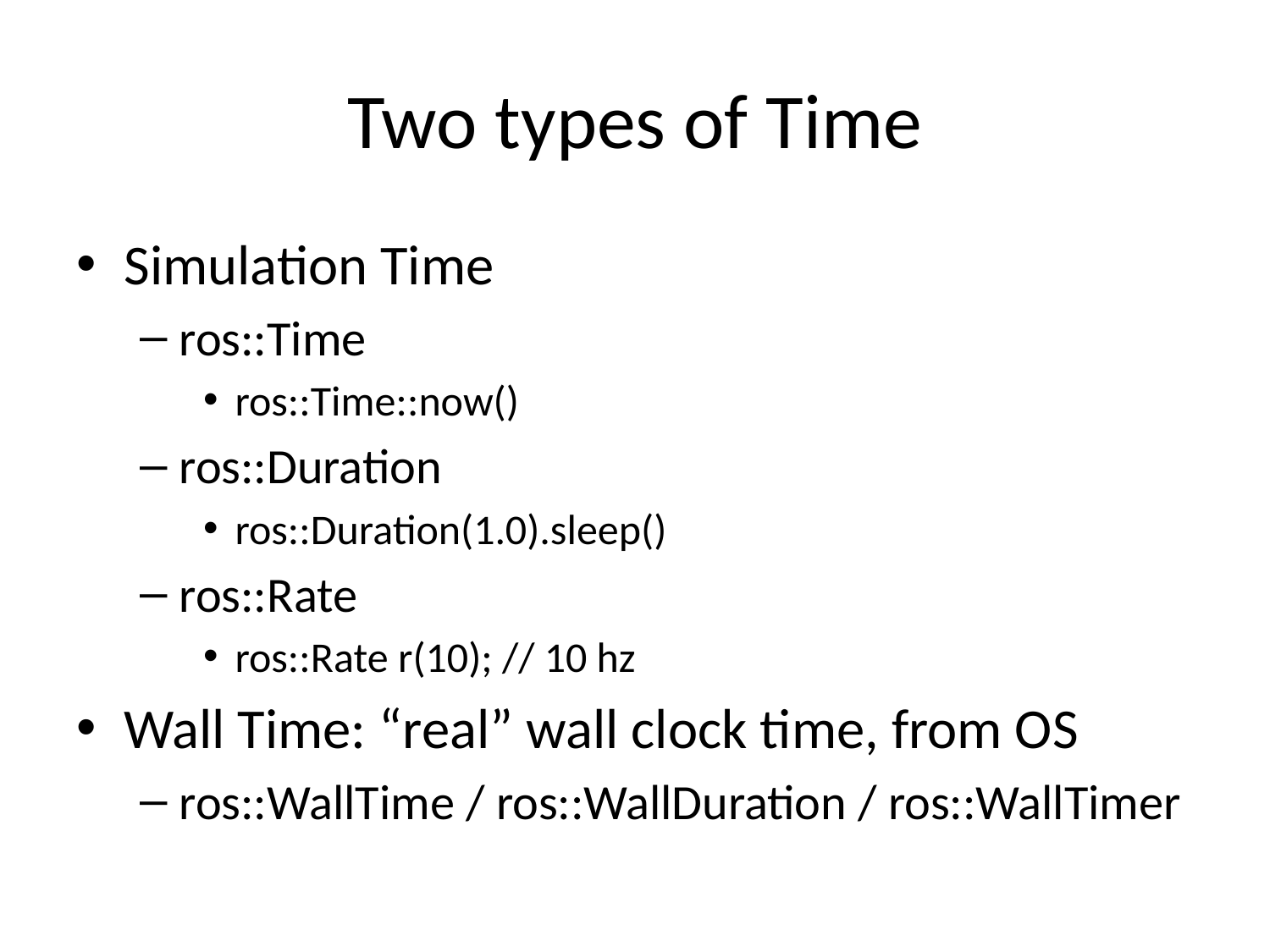

# Two types of Time
Simulation Time
ros::Time
ros::Time::now()
ros::Duration
ros::Duration(1.0).sleep()
ros::Rate
ros::Rate r(10); // 10 hz
Wall Time: “real” wall clock time, from OS
ros::WallTime / ros::WallDuration / ros::WallTimer